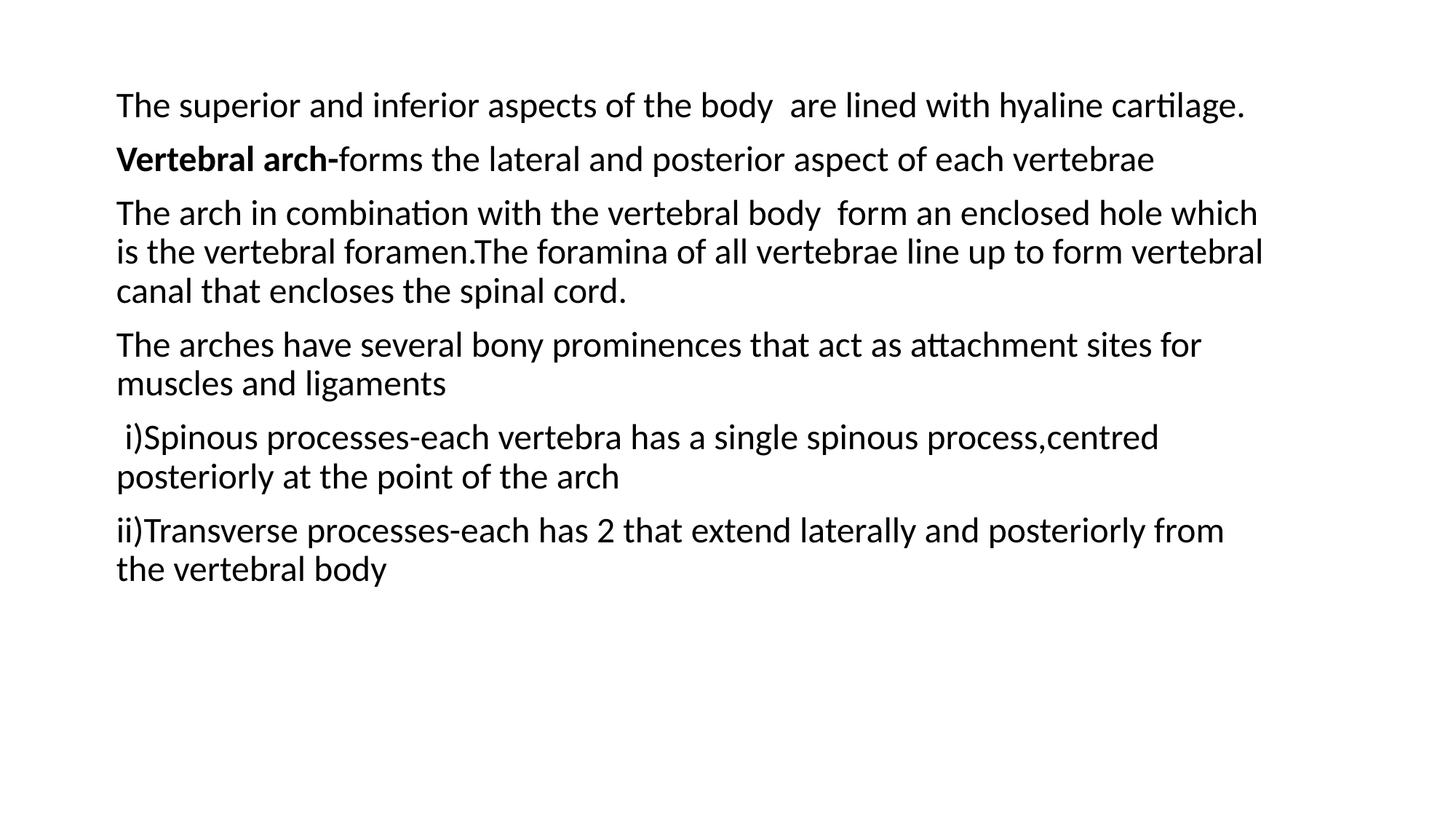

The superior and inferior aspects of the body  are lined with hyaline cartilage.
Vertebral arch-forms the lateral and posterior aspect of each vertebrae
The arch in combination with the vertebral body  form an enclosed hole which is the vertebral foramen.The foramina of all vertebrae line up to form vertebral canal that encloses the spinal cord.
The arches have several bony prominences that act as attachment sites for muscles and ligaments
 i)Spinous processes-each vertebra has a single spinous process,centred posteriorly at the point of the arch
ii)Transverse processes-each has 2 that extend laterally and posteriorly from the vertebral body